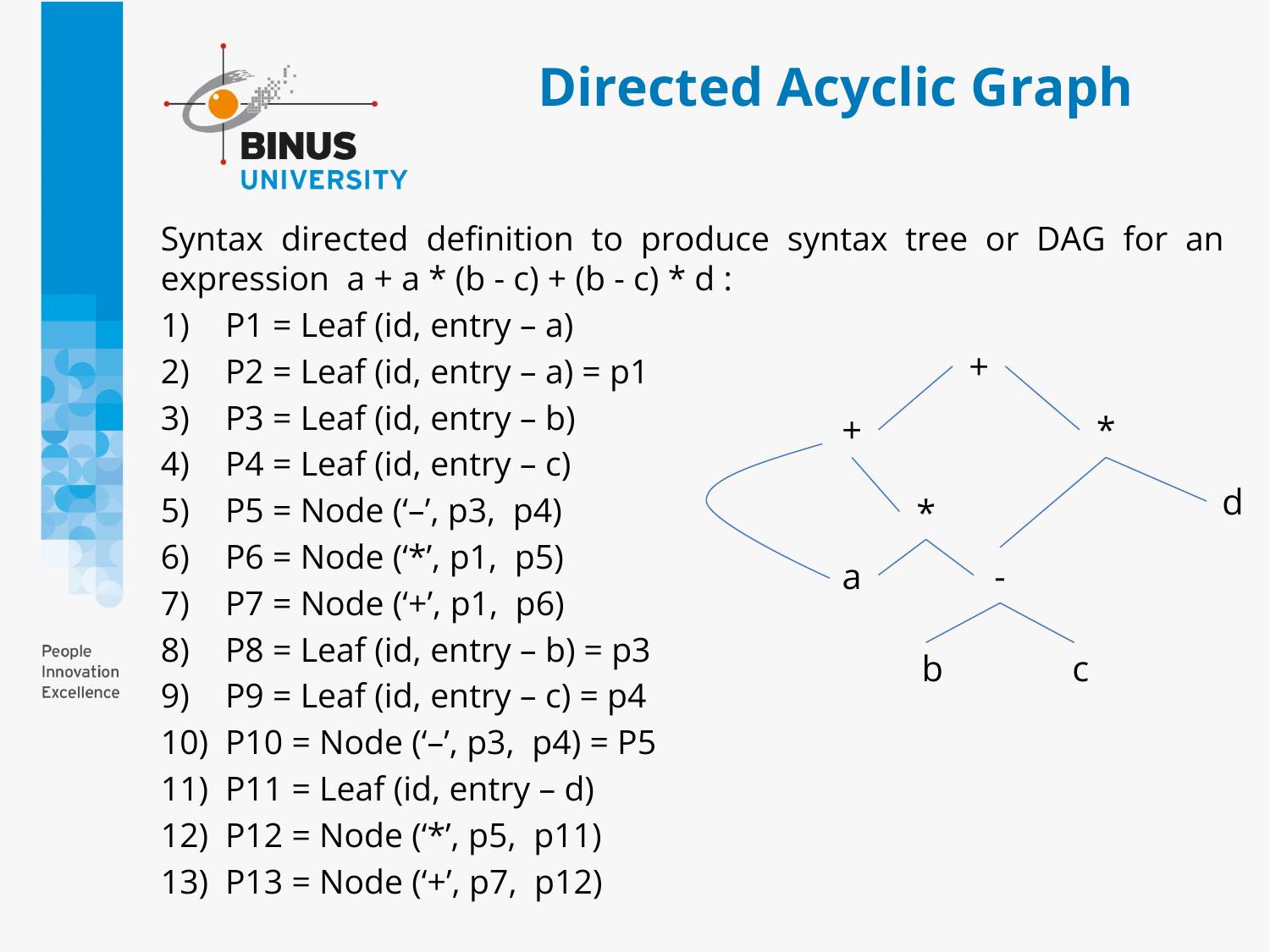

# Directed Acyclic Graph
Syntax directed definition to produce syntax tree or DAG for an expression  a + a * (b - c) + (b - c) * d :
P1 = Leaf (id, entry – a)
P2 = Leaf (id, entry – a) = p1
P3 = Leaf (id, entry – b)
P4 = Leaf (id, entry – c)
P5 = Node (‘–’, p3,  p4)
P6 = Node (‘*’, p1,  p5)
P7 = Node (‘+’, p1,  p6)
P8 = Leaf (id, entry – b) = p3
P9 = Leaf (id, entry – c) = p4
P10 = Node (‘–’, p3,  p4) = P5
P11 = Leaf (id, entry – d)
P12 = Node (‘*’, p5,  p11)
P13 = Node (‘+’, p7,  p12)

+
+
*

d
*
a
-
b
c